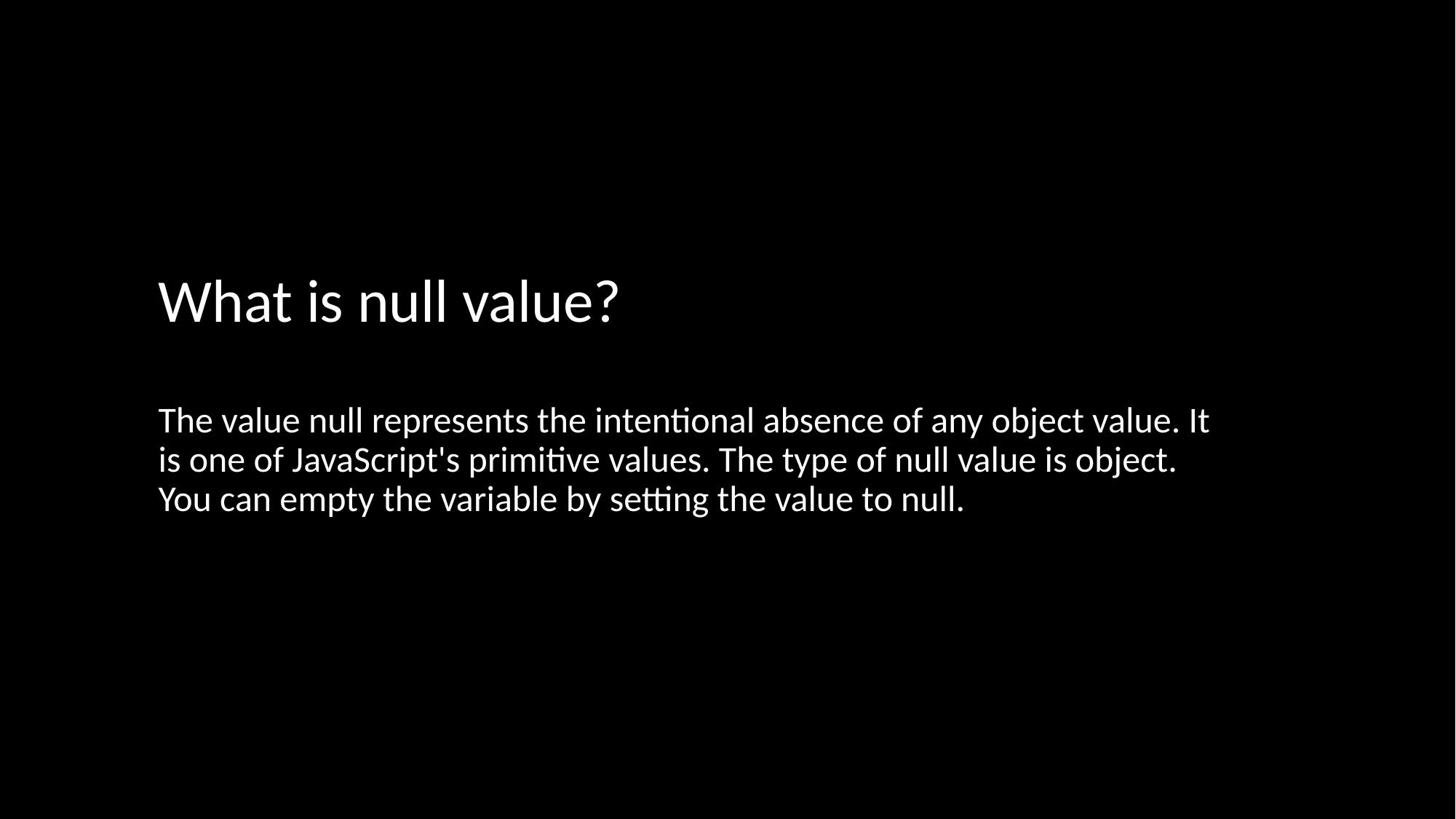

# What is null value?
The value null represents the intentional absence of any object value. It is one of JavaScript's primitive values. The type of null value is object. You can empty the variable by setting the value to null.